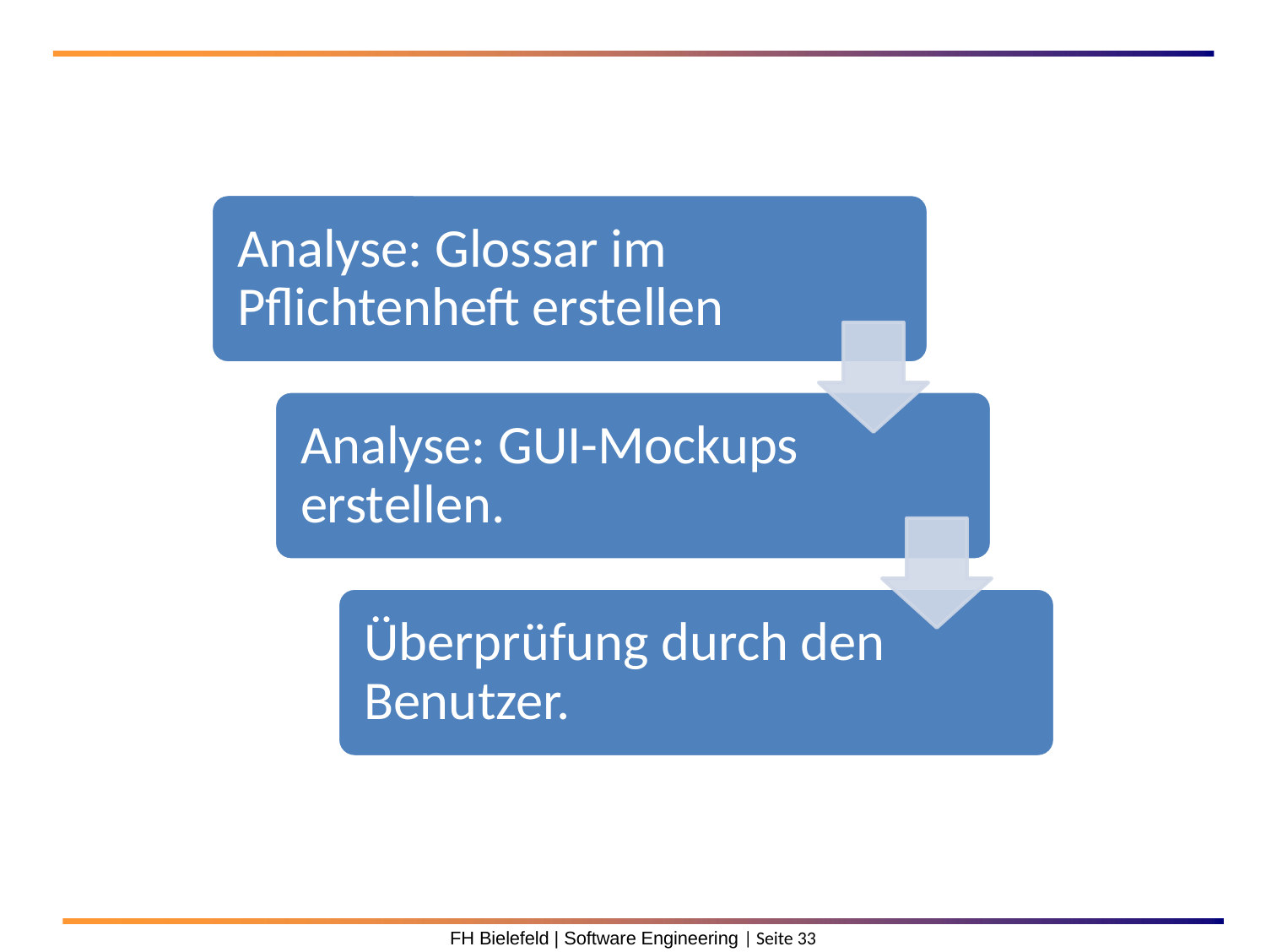

Analyse: Glossar im Pflichtenheft erstellen
Analyse: GUI-Mockups erstellen.
Überprüfung durch den Benutzer.